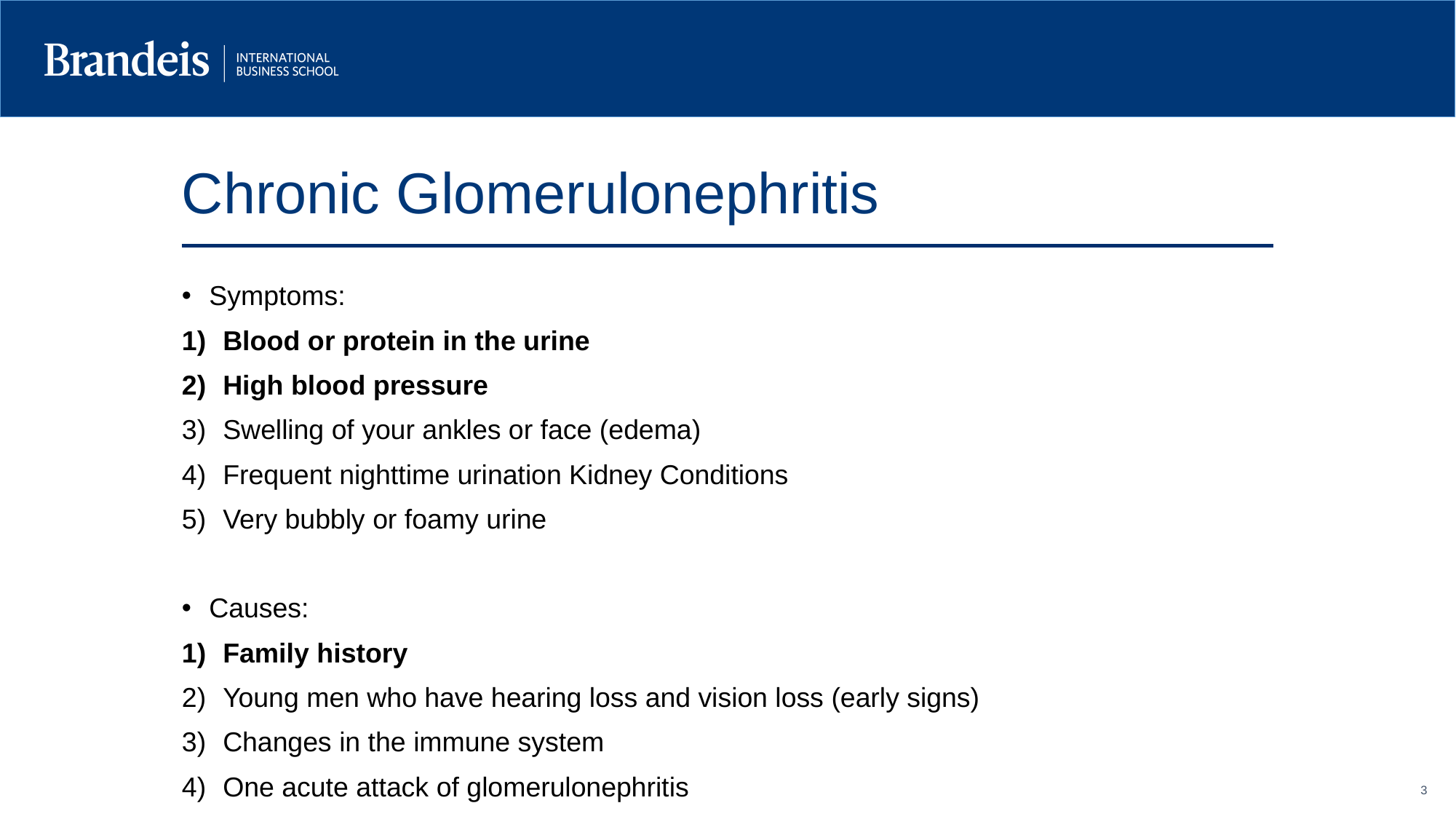

Chronic Glomerulonephritis

Symptoms:
Blood or protein in the urine
High blood pressure
Swelling of your ankles or face (edema)
Frequent nighttime urination Kidney Conditions
Very bubbly or foamy urine

Causes:
Family history
Young men who have hearing loss and vision loss (early signs)
Changes in the immune system
One acute attack of glomerulonephritis